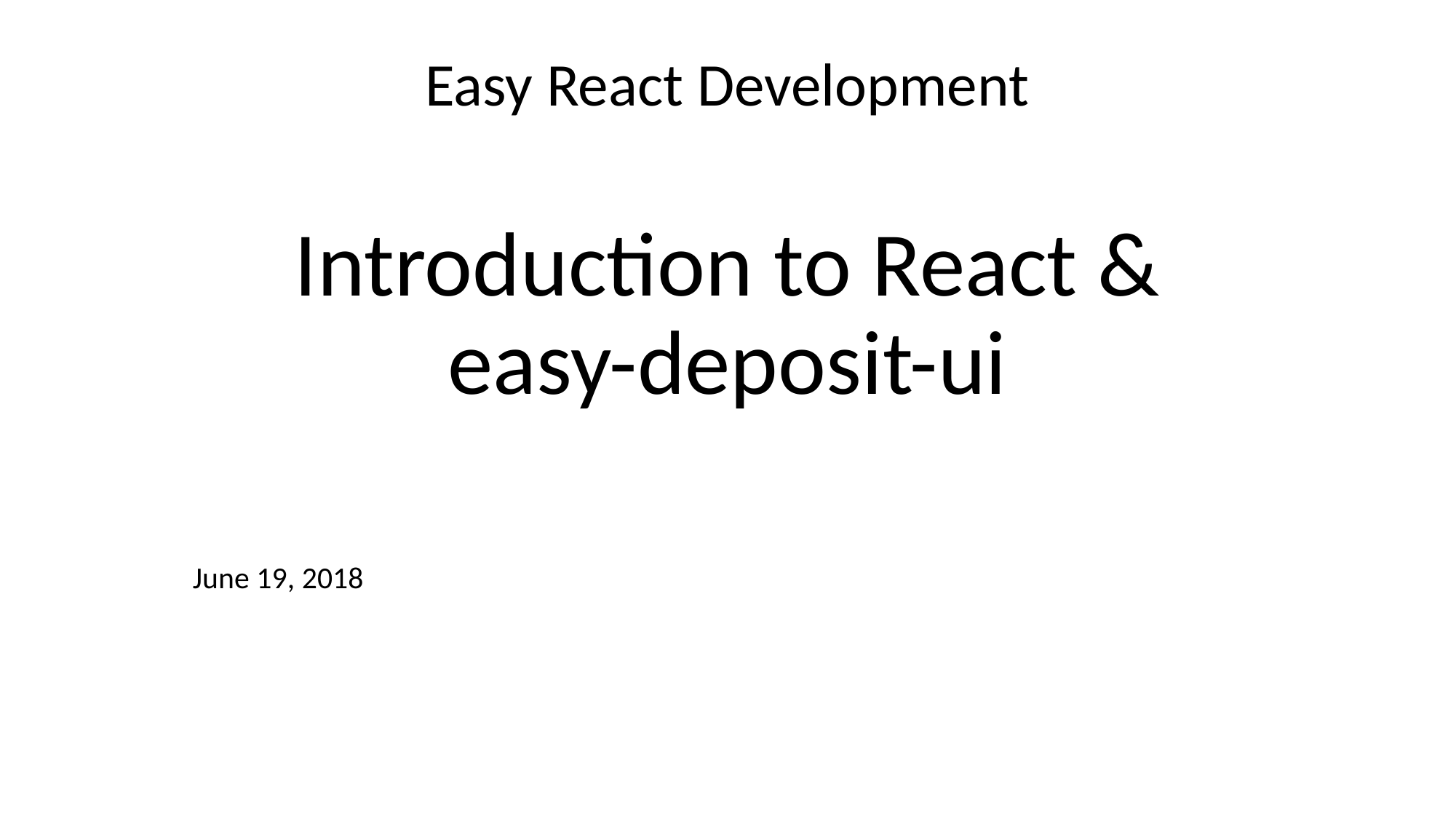

# Easy React Development Introduction to React & easy-deposit-ui

June 19, 2018